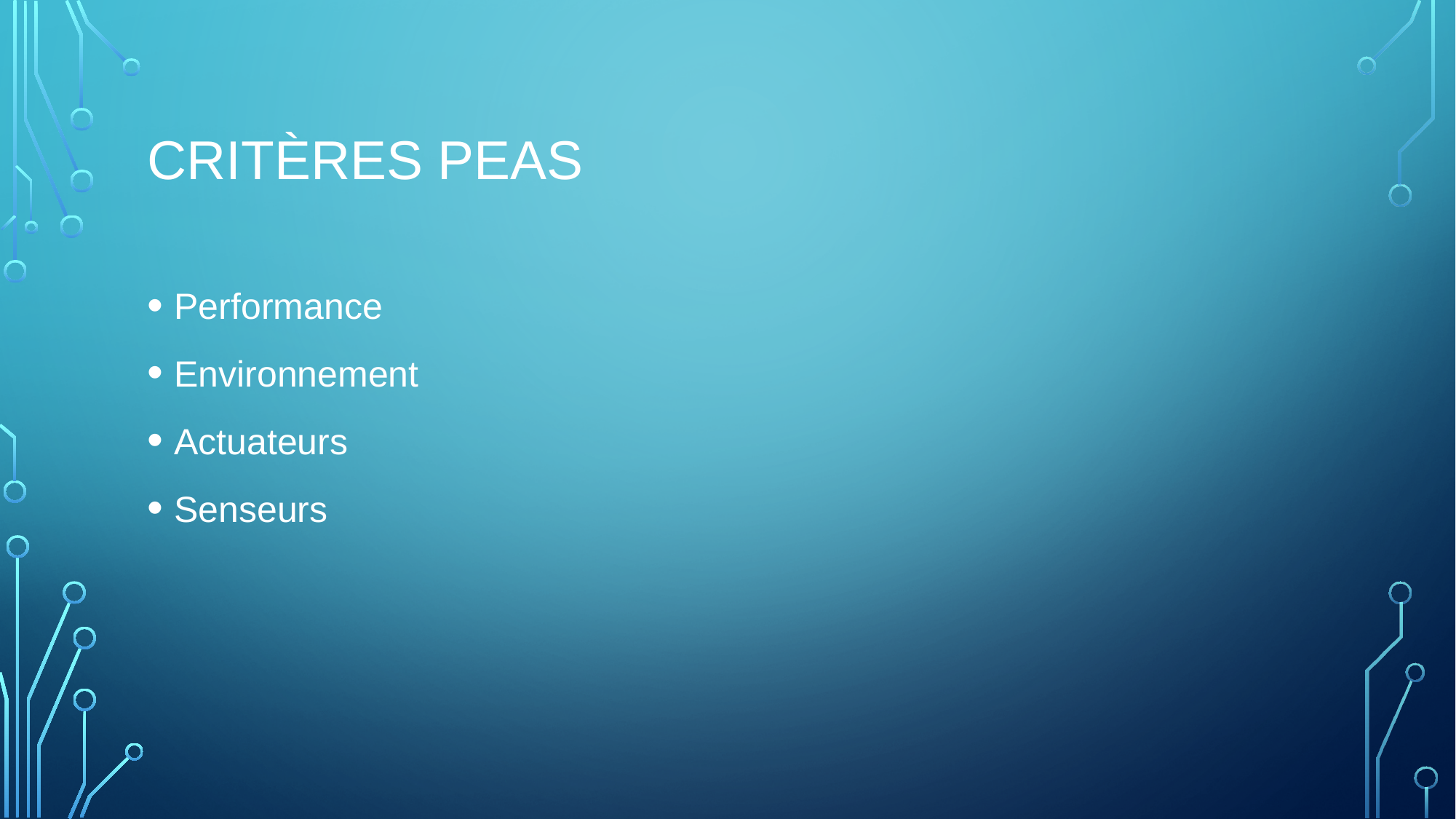

# Critères PEAS
Performance
Environnement
Actuateurs
Senseurs